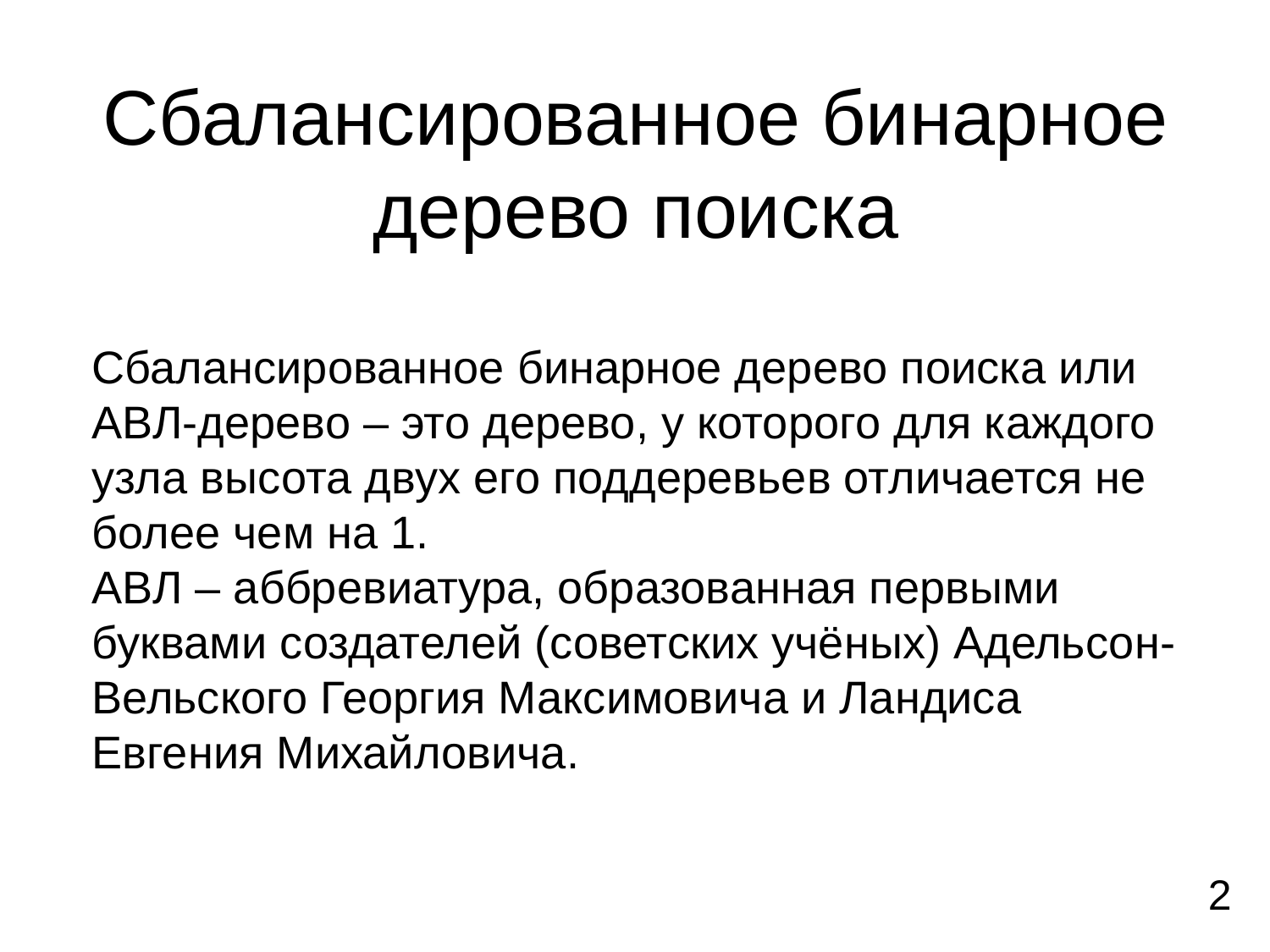

# Сбалансированное бинарное дерево поиска
Сбалансированное бинарное дерево поиска или АВЛ-дерево – это дерево, у которого для каждого узла высота двух его поддеревьев отличается не более чем на 1.
АВЛ – аббревиатура, образованная первыми буквами создателей (советских учёных) Адельсон-Вельского Георгия Максимовича и Ландиса Евгения Михайловича.
2